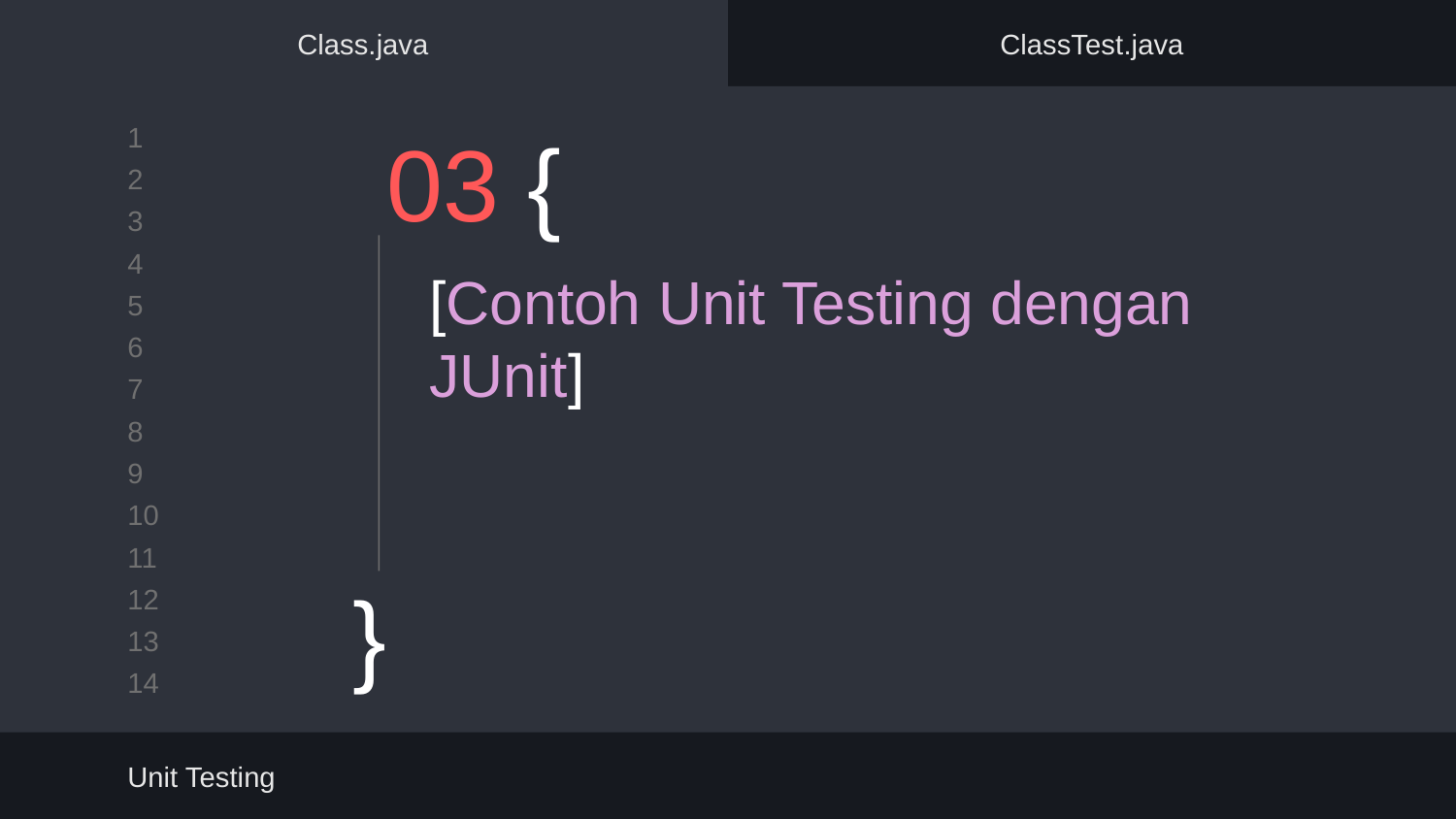

Class.java
ClassTest.java
# 03 {
[Contoh Unit Testing dengan JUnit]
}
Unit Testing